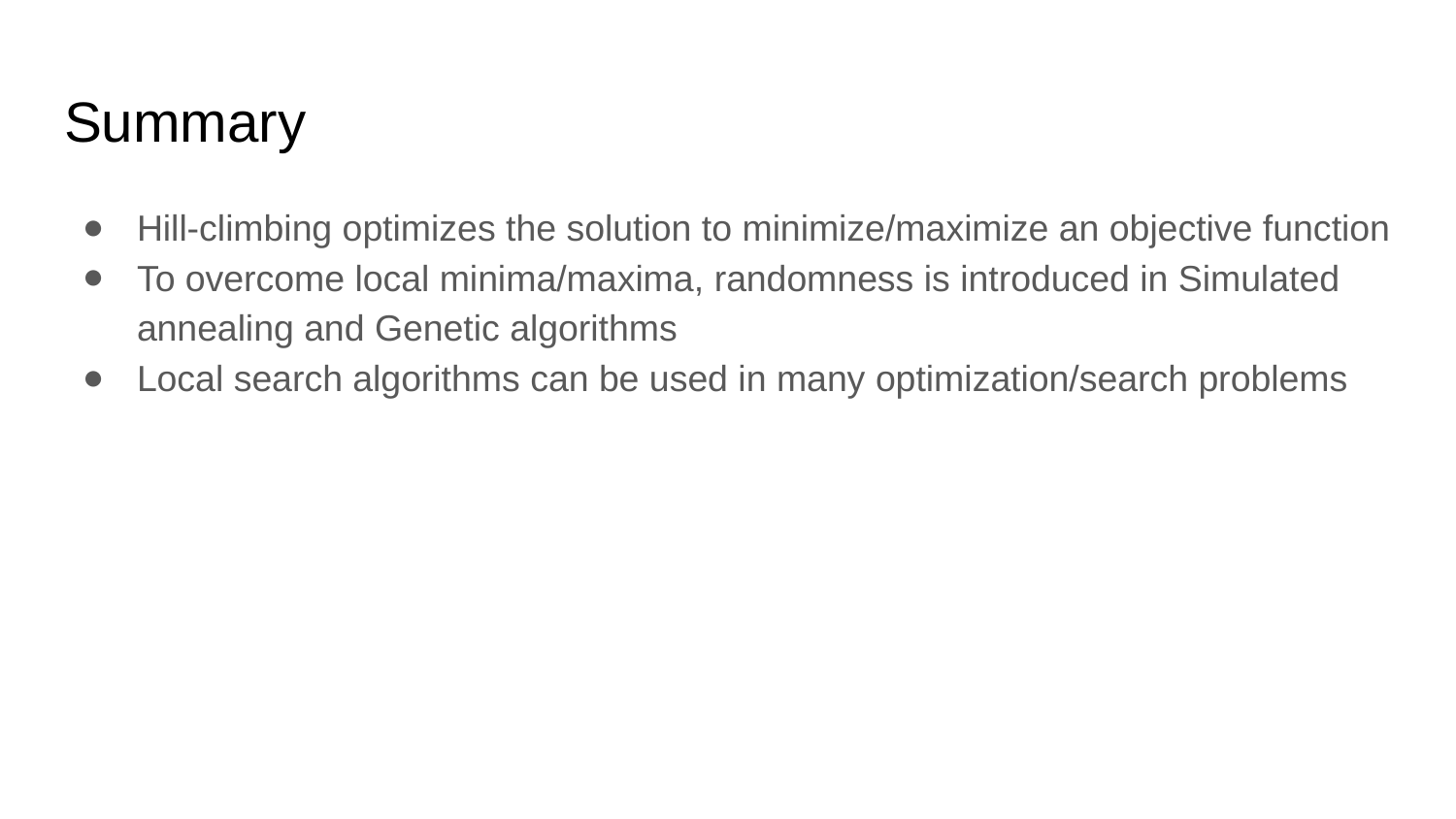

# Summary
Hill-climbing optimizes the solution to minimize/maximize an objective function
To overcome local minima/maxima, randomness is introduced in Simulated annealing and Genetic algorithms
Local search algorithms can be used in many optimization/search problems